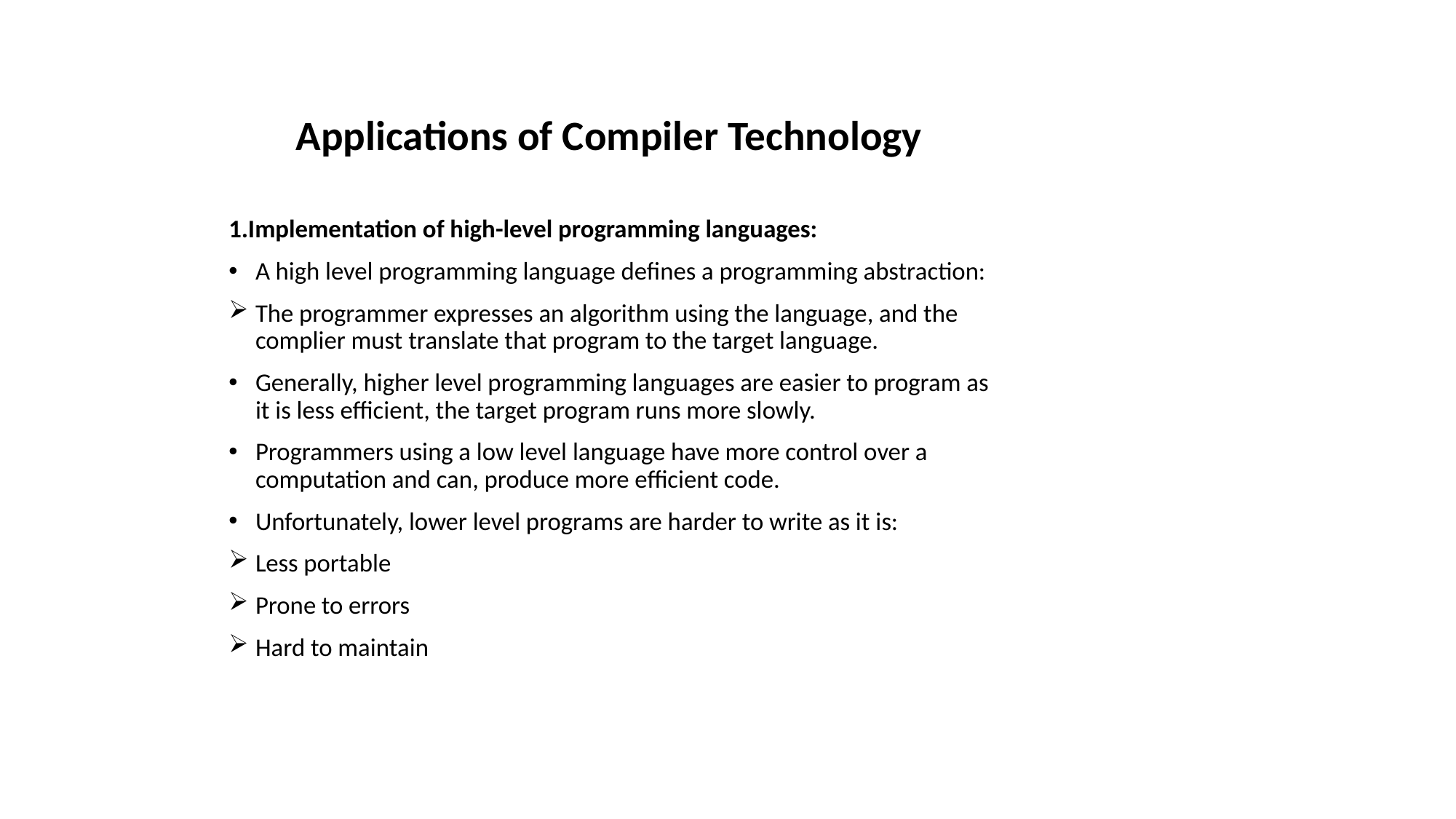

Applications of Compiler Technology

1.Implementation of high-level programming languages:
A high level programming language defines a programming abstraction:
The programmer expresses an algorithm using the language, and the complier must translate that program to the target language.
Generally, higher level programming languages are easier to program as it is less efficient, the target program runs more slowly.
Programmers using a low level language have more control over a computation and can, produce more efficient code.
Unfortunately, lower level programs are harder to write as it is:
Less portable
Prone to errors
Hard to maintain

# Application of Compiler Technology